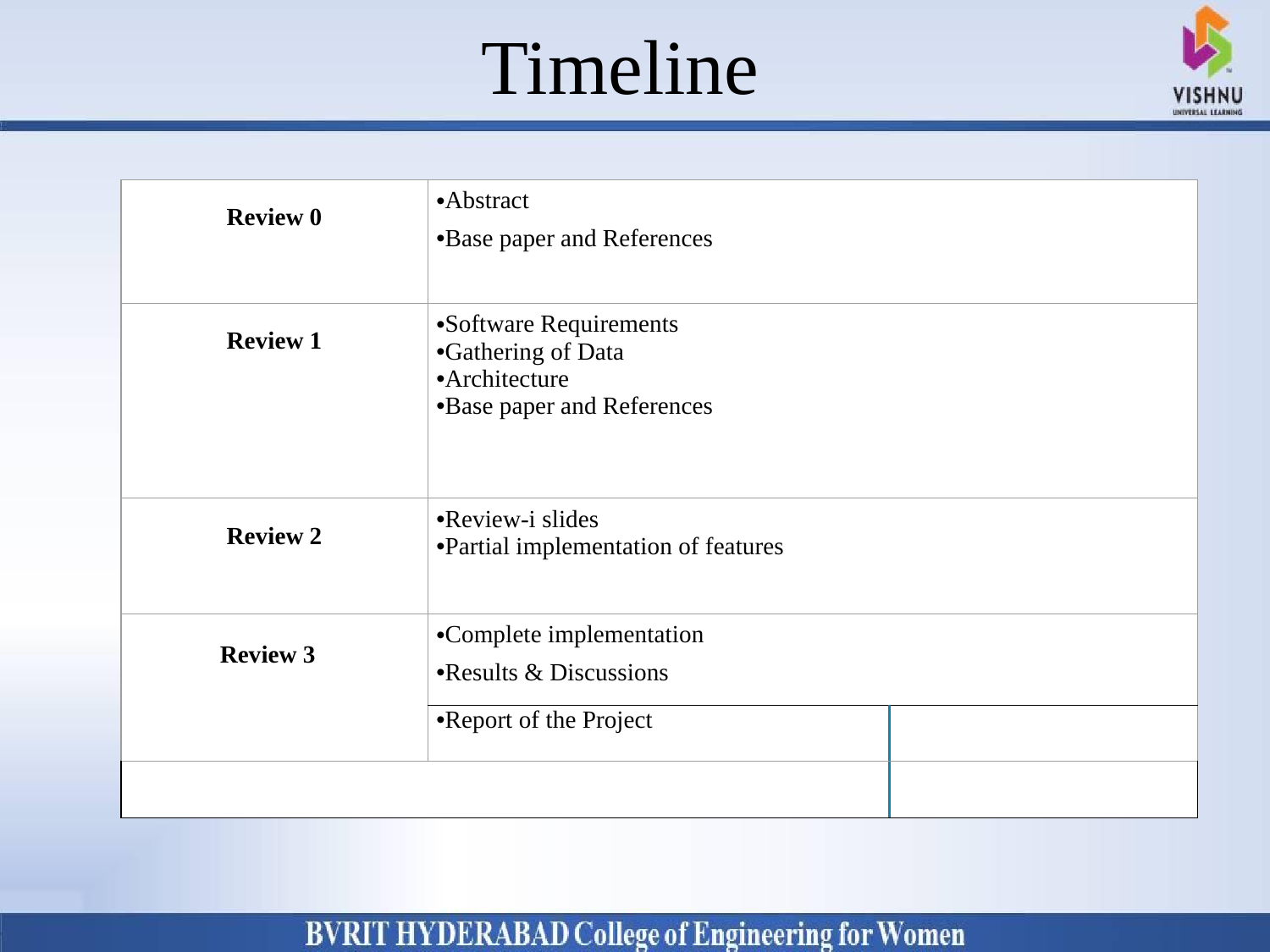

# Timeline

Why Should I Study this course?

Examples

BVRIT HYDERABAD College of Engineering for Women

| Review 0 | Abstract Base paper and References |  |
| --- | --- | --- |
| Review 1 | Software Requirements Gathering of Data Architecture Base paper and References |  |
| Review 2 | Review-i slides Partial implementation of features |  |
| Review 3 | Complete implementation Results & Discussions |  |
|  | Report of the Project |  |
|  |  |  |